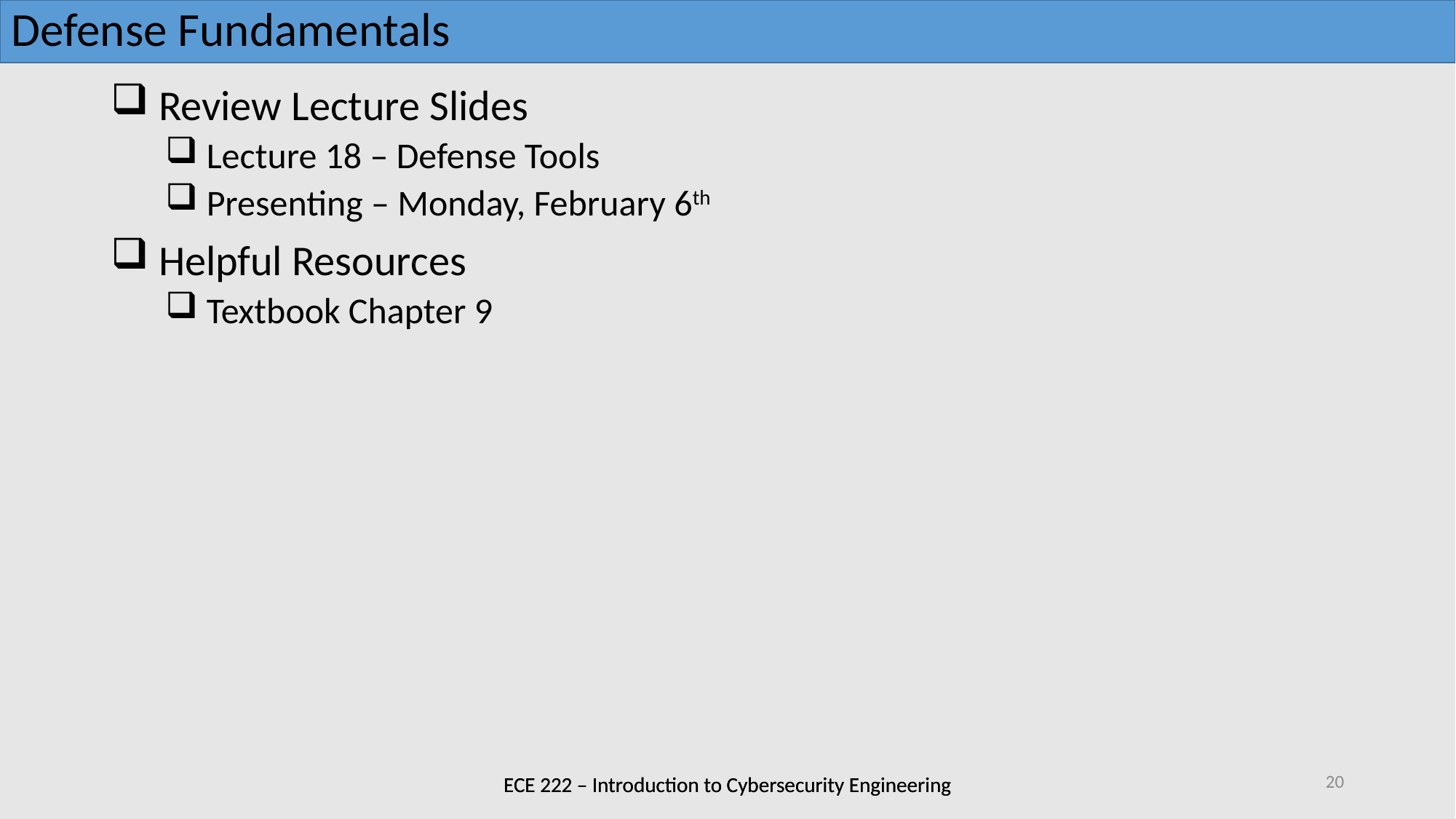

# Defense Fundamentals
 Review Lecture Slides
 Lecture 18 – Defense Tools
 Presenting – Monday, February 6th
 Helpful Resources
 Textbook Chapter 9
20